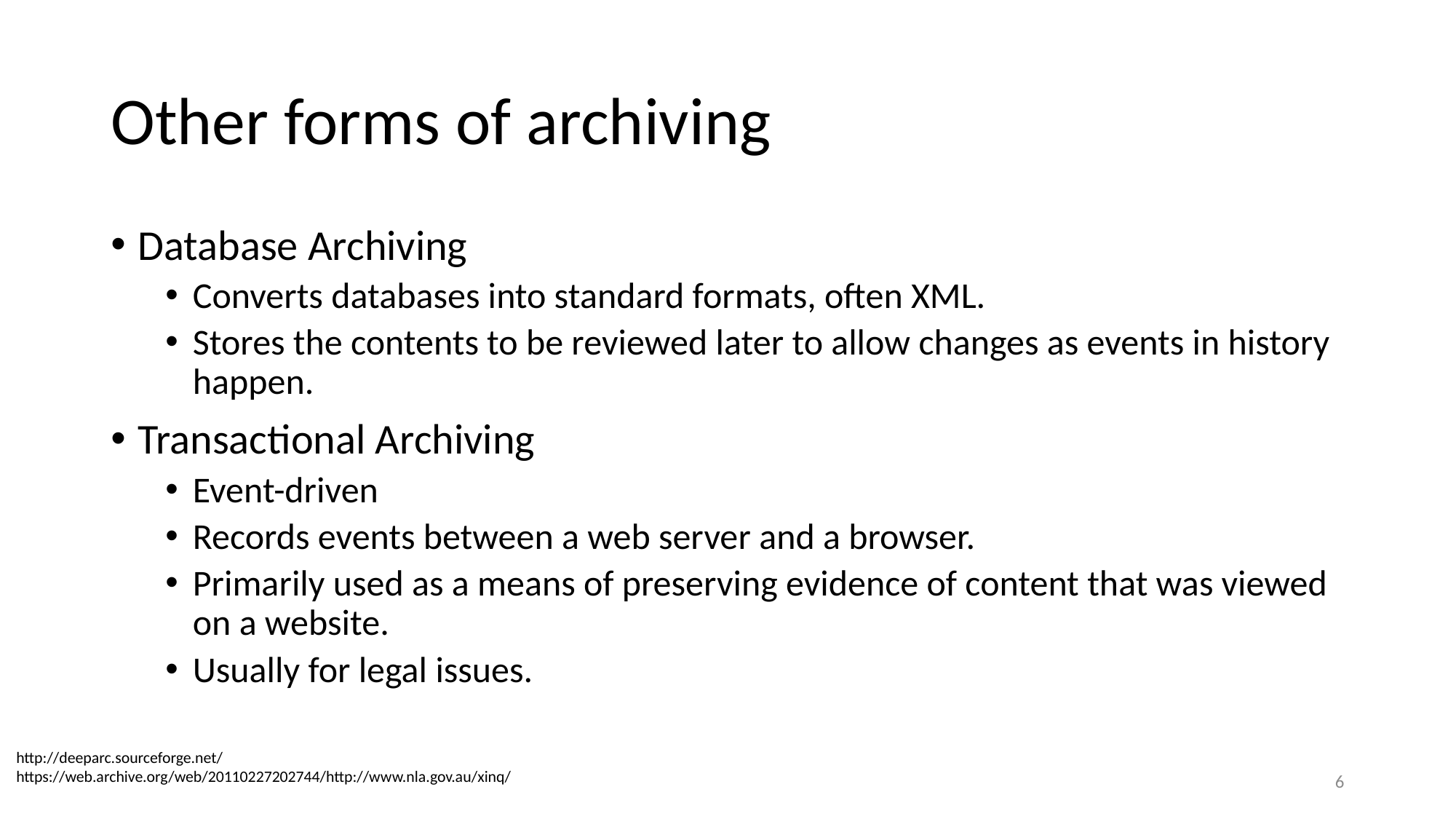

# Other forms of archiving
Database Archiving
Converts databases into standard formats, often XML.
Stores the contents to be reviewed later to allow changes as events in history happen.
Transactional Archiving
Event-driven
Records events between a web server and a browser.
Primarily used as a means of preserving evidence of content that was viewed on a website.
Usually for legal issues.
http://deeparc.sourceforge.net/
https://web.archive.org/web/20110227202744/http://www.nla.gov.au/xinq/
6